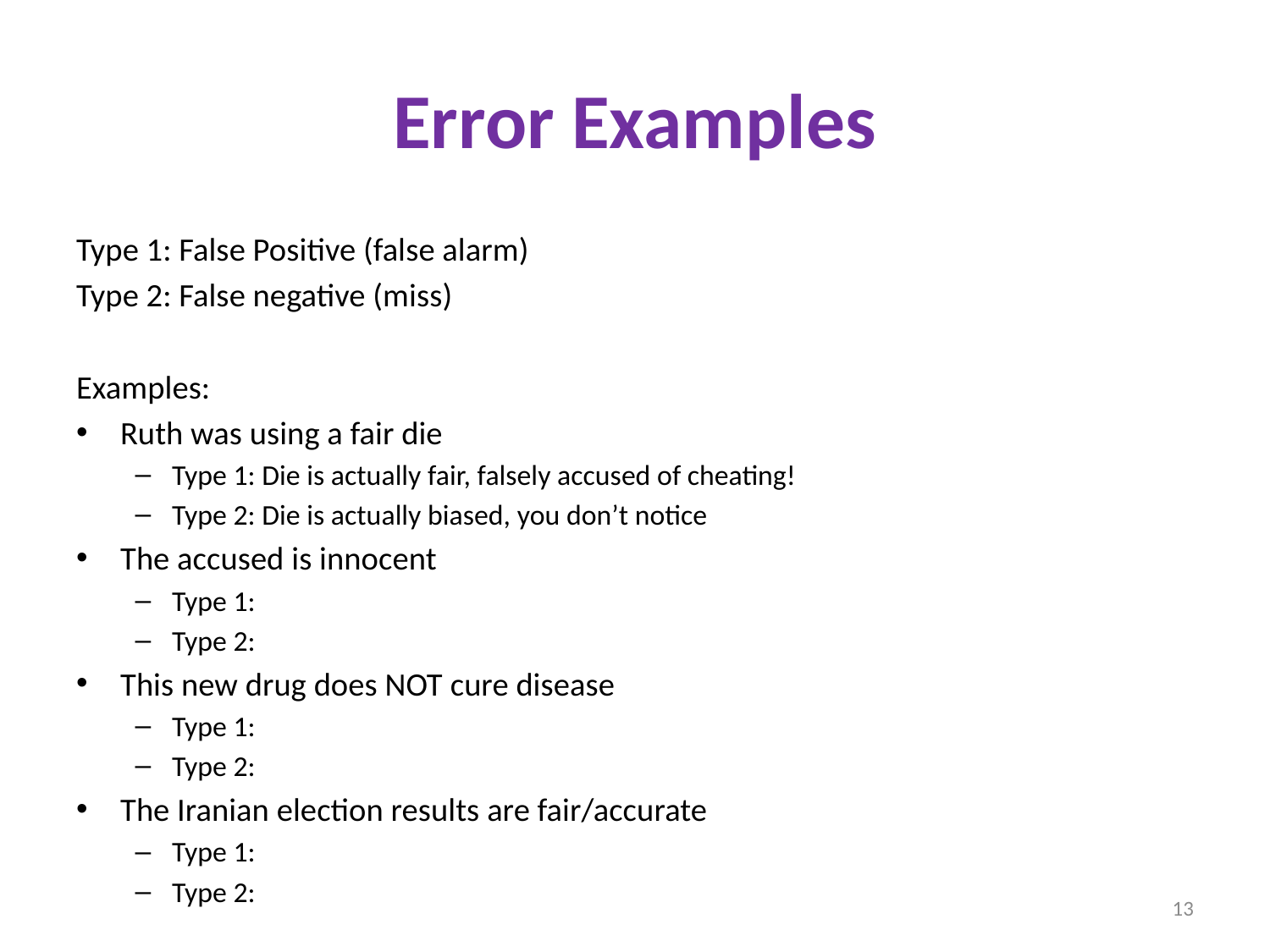

# Error Examples
Type 1: False Positive (false alarm)
Type 2: False negative (miss)

Examples:
Ruth was using a fair die
Type 1: Die is actually fair, falsely accused of cheating!
Type 2: Die is actually biased, you don’t notice
The accused is innocent
Type 1:
Type 2:
This new drug does NOT cure disease
Type 1:
Type 2:
The Iranian election results are fair/accurate
Type 1:
Type 2:
13